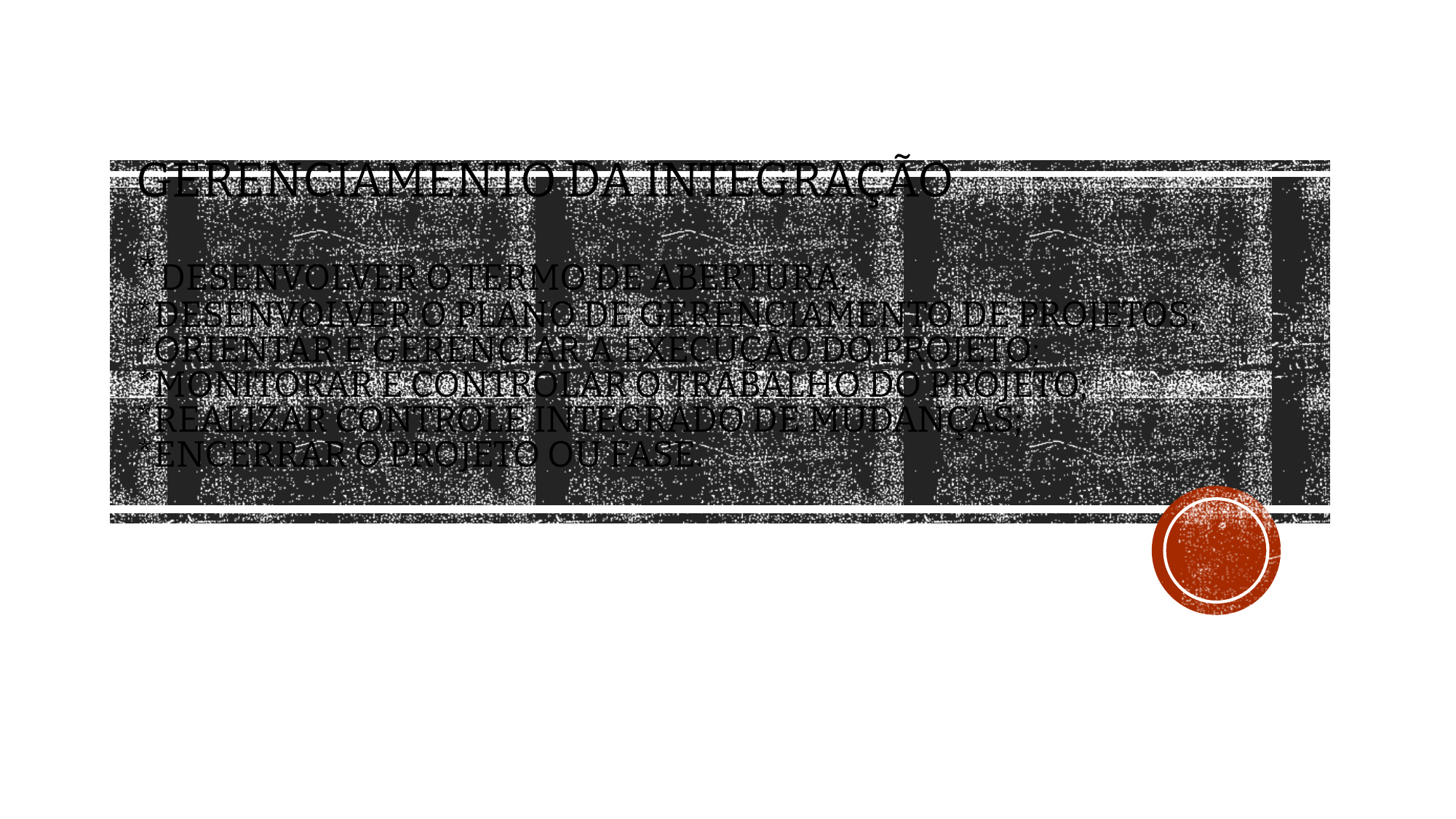

# Gerenciamento da integração *desenvolver o termo de abertura; *desenvolver o plano de gerenciamento de projetos; *orientar e gerenciar a execução do projeto; *monitorar e controlar o trabalho do projeto; *realizar controle integrado de mudanças; *encerrar o projeto ou fase.